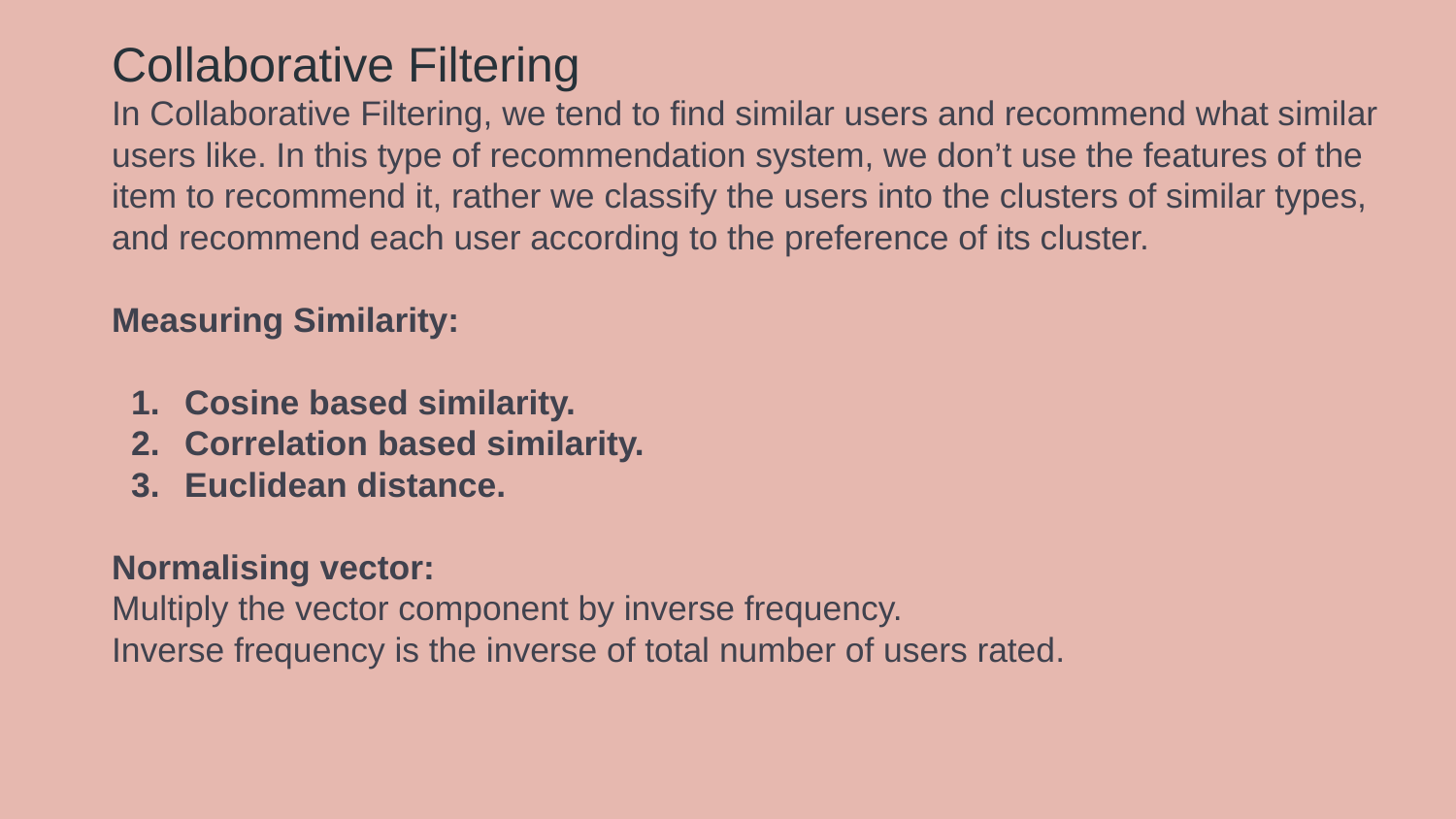

Collaborative Filtering
In Collaborative Filtering, we tend to find similar users and recommend what similar users like. In this type of recommendation system, we don’t use the features of the item to recommend it, rather we classify the users into the clusters of similar types, and recommend each user according to the preference of its cluster.

Measuring Similarity:

Cosine based similarity.
Correlation based similarity.
Euclidean distance.

Normalising vector:
Multiply the vector component by inverse frequency.
Inverse frequency is the inverse of total number of users rated.